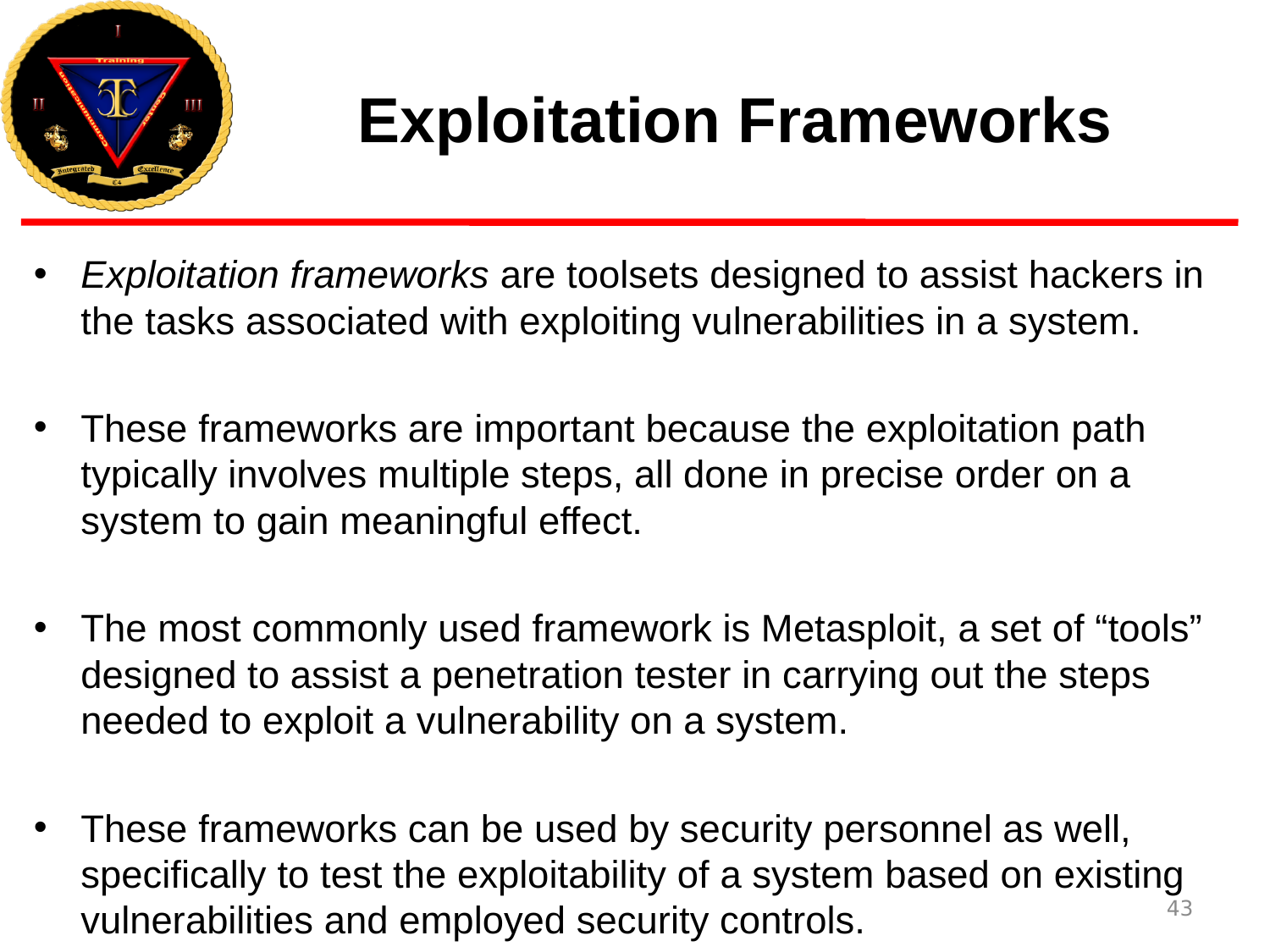

# Exploitation Frameworks
Exploitation frameworks are toolsets designed to assist hackers in the tasks associated with exploiting vulnerabilities in a system.

These frameworks are important because the exploitation path typically involves multiple steps, all done in precise order on a system to gain meaningful effect.

The most commonly used framework is Metasploit, a set of “tools” designed to assist a penetration tester in carrying out the steps needed to exploit a vulnerability on a system.

These frameworks can be used by security personnel as well, specifically to test the exploitability of a system based on existing vulnerabilities and employed security controls.
43